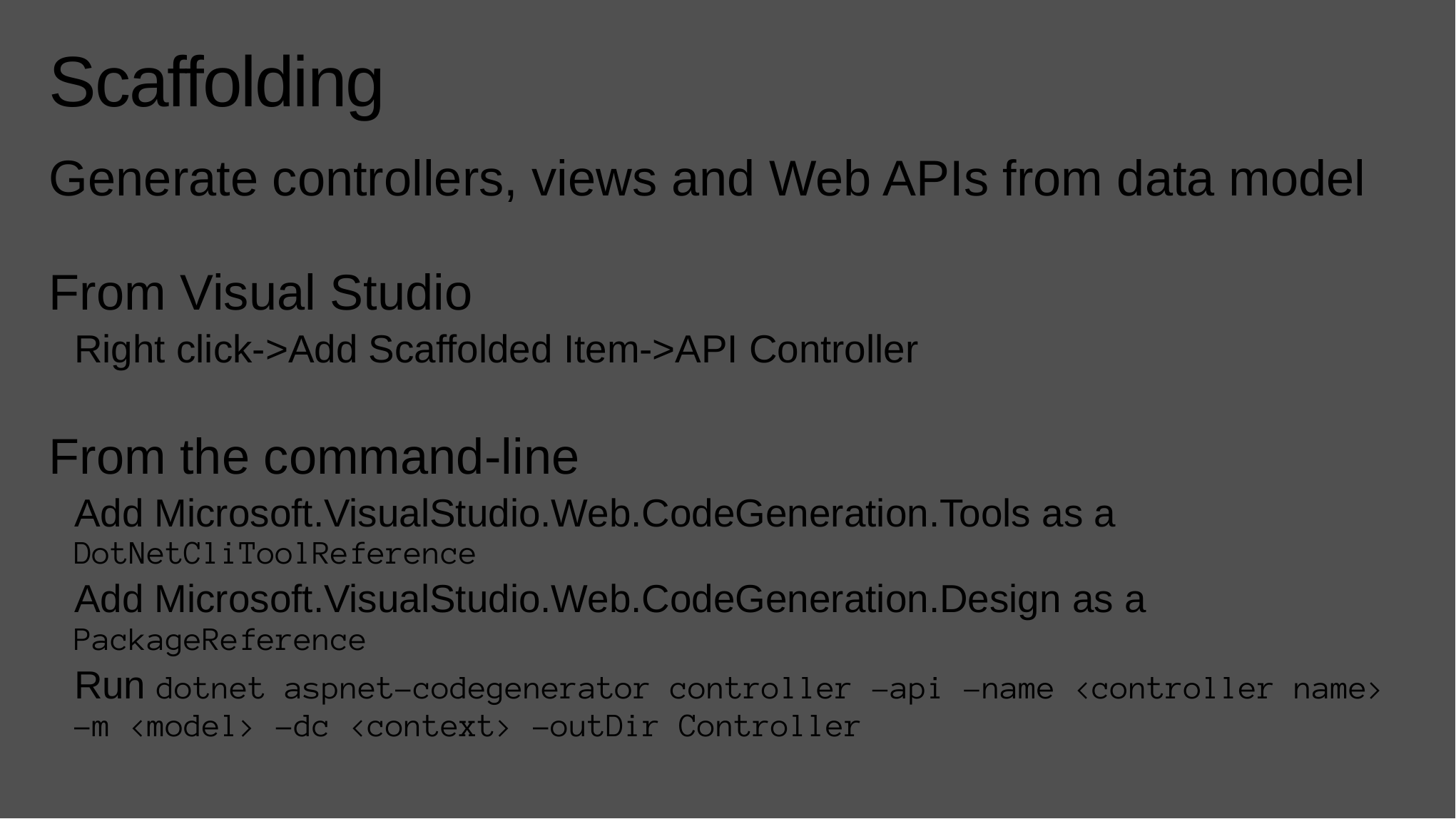

# Scaffolding
Generate controllers, views and Web APIs from data model

From Visual Studio
Right click->Add Scaffolded Item->API Controller

From the command-line
Add Microsoft.VisualStudio.Web.CodeGeneration.Tools as a DotNetCliToolReference
Add Microsoft.VisualStudio.Web.CodeGeneration.Design as a PackageReference
Run dotnet aspnet-codegenerator controller –api –name <controller name> -m <model> -dc <context> -outDir Controller